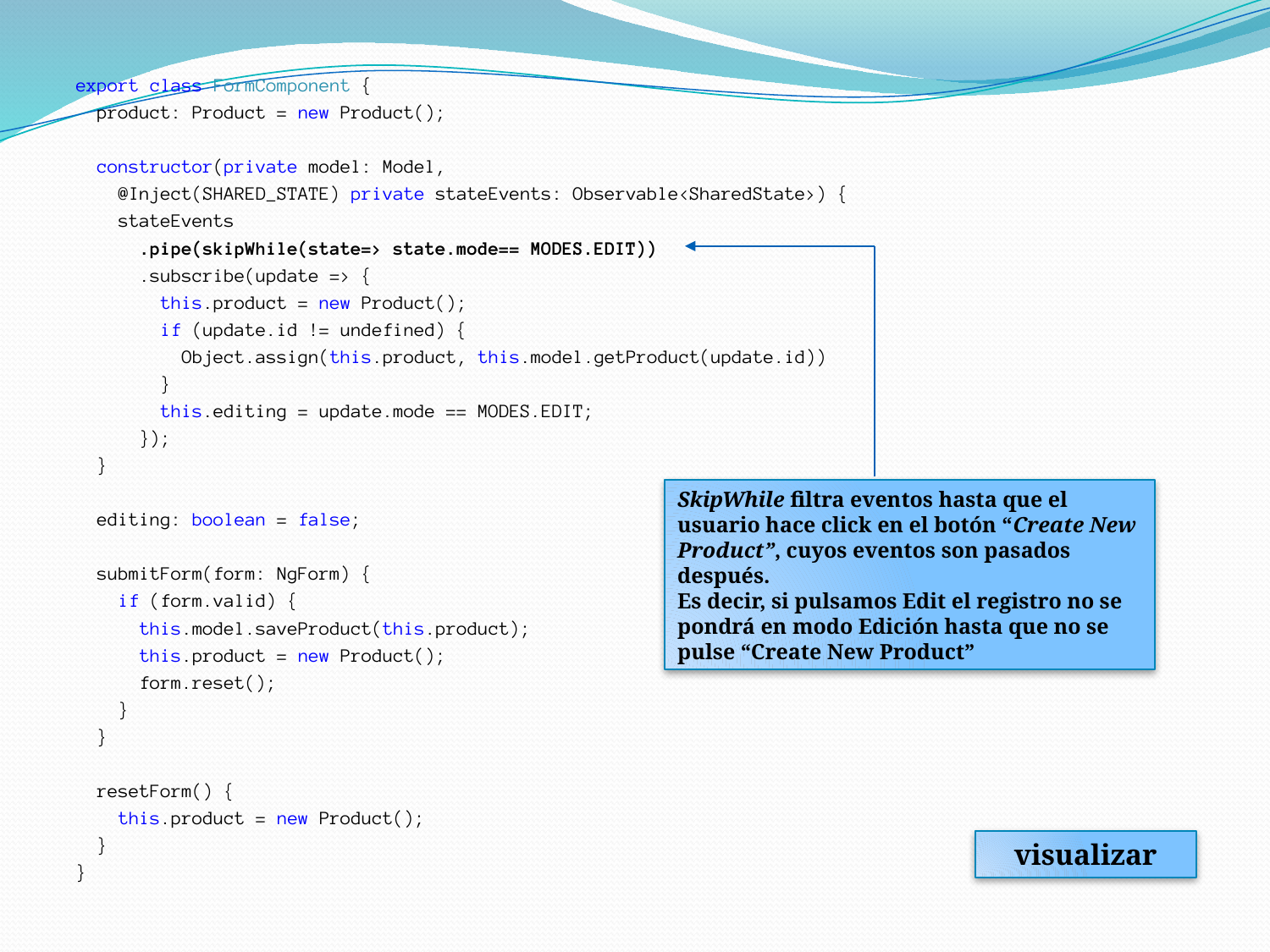

export class FormComponent {
  product: Product = new Product();

  constructor(private model: Model,
    @Inject(SHARED_STATE) private stateEvents: Observable<SharedState>) {
    stateEvents
      .pipe(skipWhile(state=> state.mode== MODES.EDIT))
      .subscribe(update => {
        this.product = new Product();
        if (update.id != undefined) {
          Object.assign(this.product, this.model.getProduct(update.id))
        }
        this.editing = update.mode == MODES.EDIT;
      });
  }

  editing: boolean = false;

  submitForm(form: NgForm) {
    if (form.valid) {
      this.model.saveProduct(this.product);
      this.product = new Product();
      form.reset();
    }
  }

  resetForm() {
    this.product = new Product();
  }
}

SkipWhile filtra eventos hasta que el usuario hace click en el botón “Create New Product”, cuyos eventos son pasados después.
Es decir, si pulsamos Edit el registro no se pondrá en modo Edición hasta que no se pulse “Create New Product”
visualizar